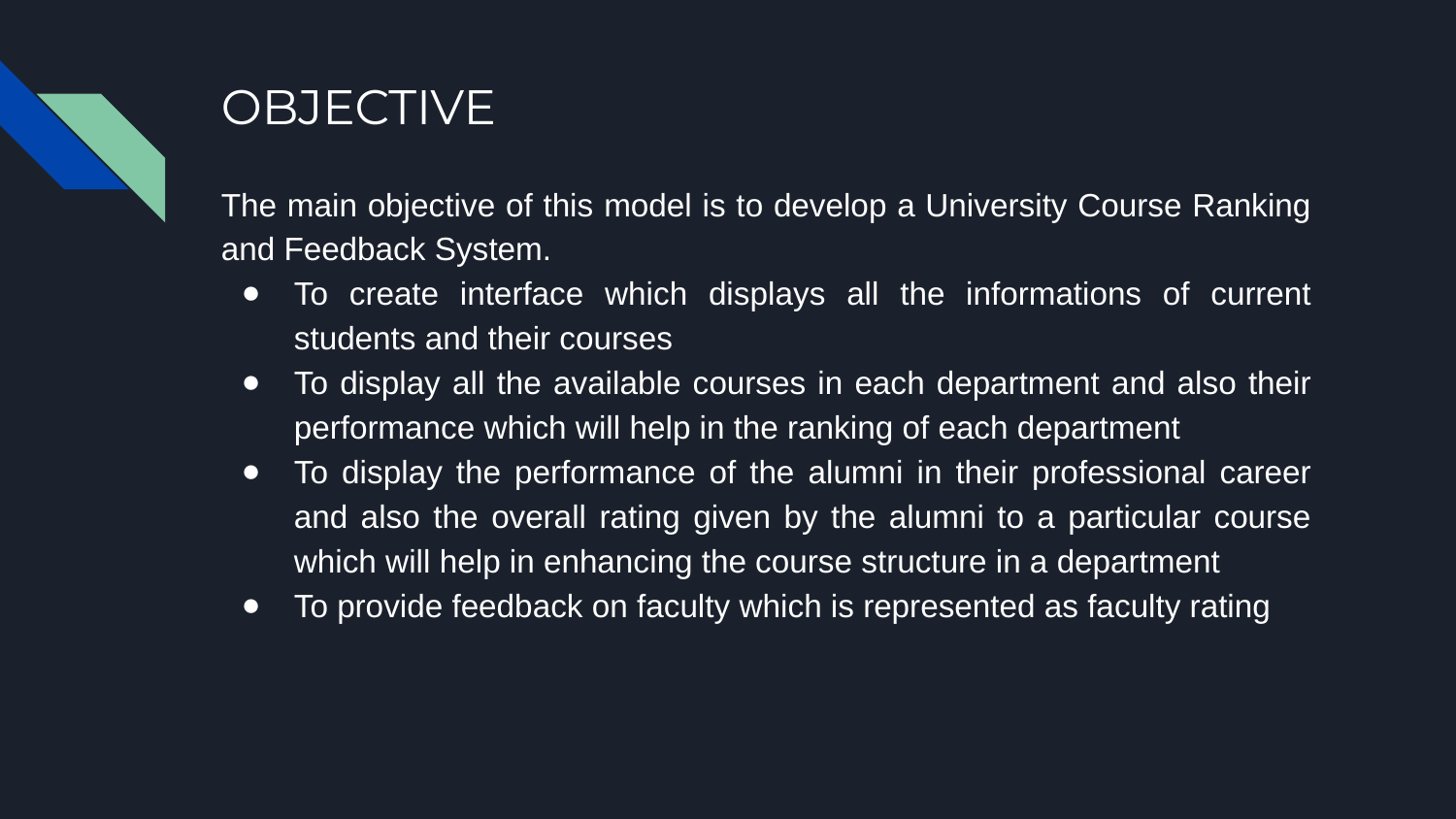

# OBJECTIVE

The main objective of this model is to develop a University Course Ranking and Feedback System.
To create interface which displays all the informations of current students and their courses
To display all the available courses in each department and also their performance which will help in the ranking of each department
To display the performance of the alumni in their professional career and also the overall rating given by the alumni to a particular course which will help in enhancing the course structure in a department
To provide feedback on faculty which is represented as faculty rating